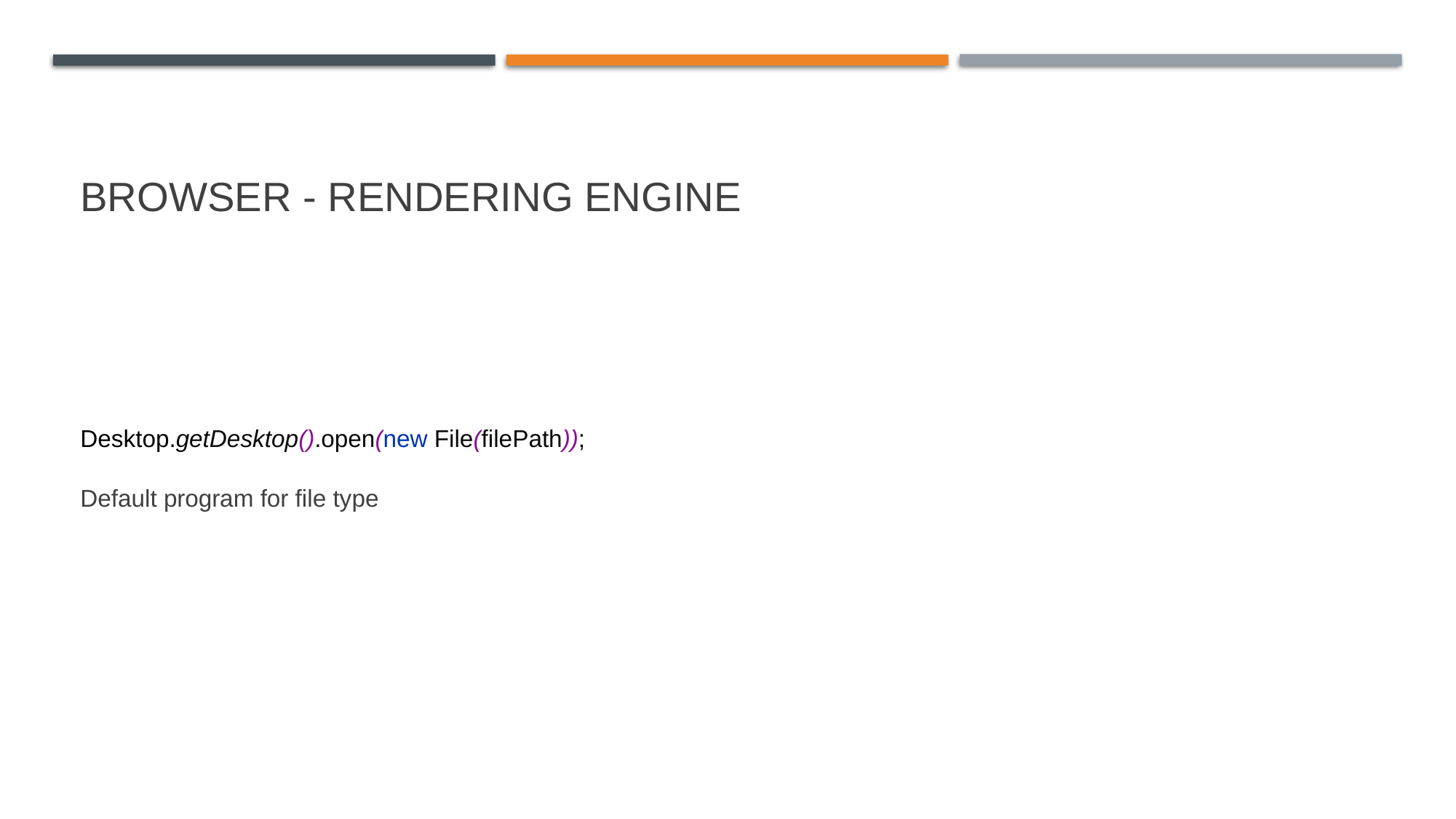

# Browser - Rendering Engine
Desktop.getDesktop().open(new File(filePath));
Default program for file type